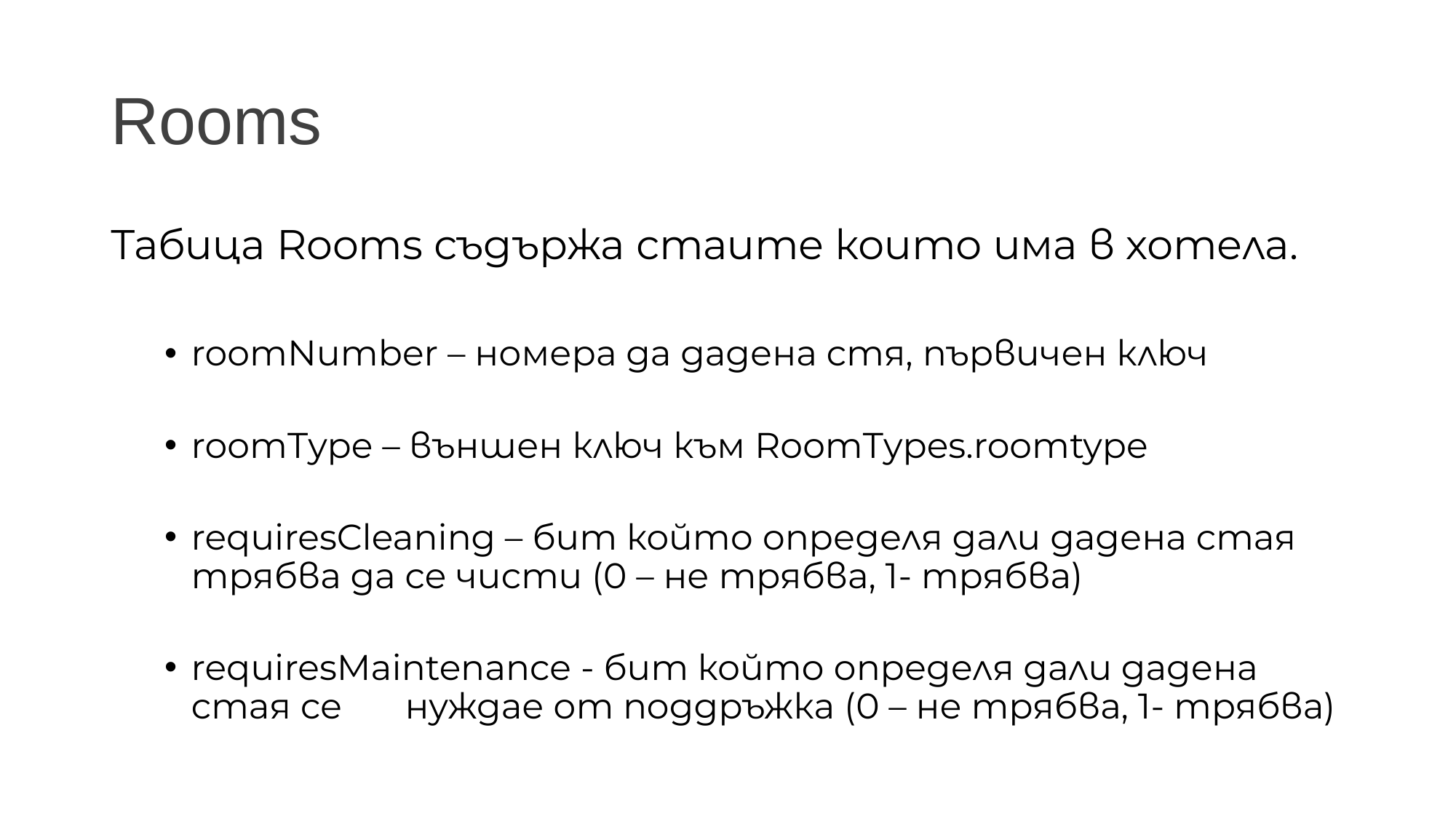

# Rooms
Табица Rooms съдържа стаите които има в хотела.

roomNumber – номера да дадена стя, първичен ключ

roomType – външен ключ към RoomTypes.roomtype

requiresCleaning – бит който определя дали дадена стая трябва да се чисти (0 – не трябва, 1- трябва)

requiresMaintenance - бит който определя дали дадена стая се 	нуждае от поддръжка (0 – не трябва, 1- трябва)